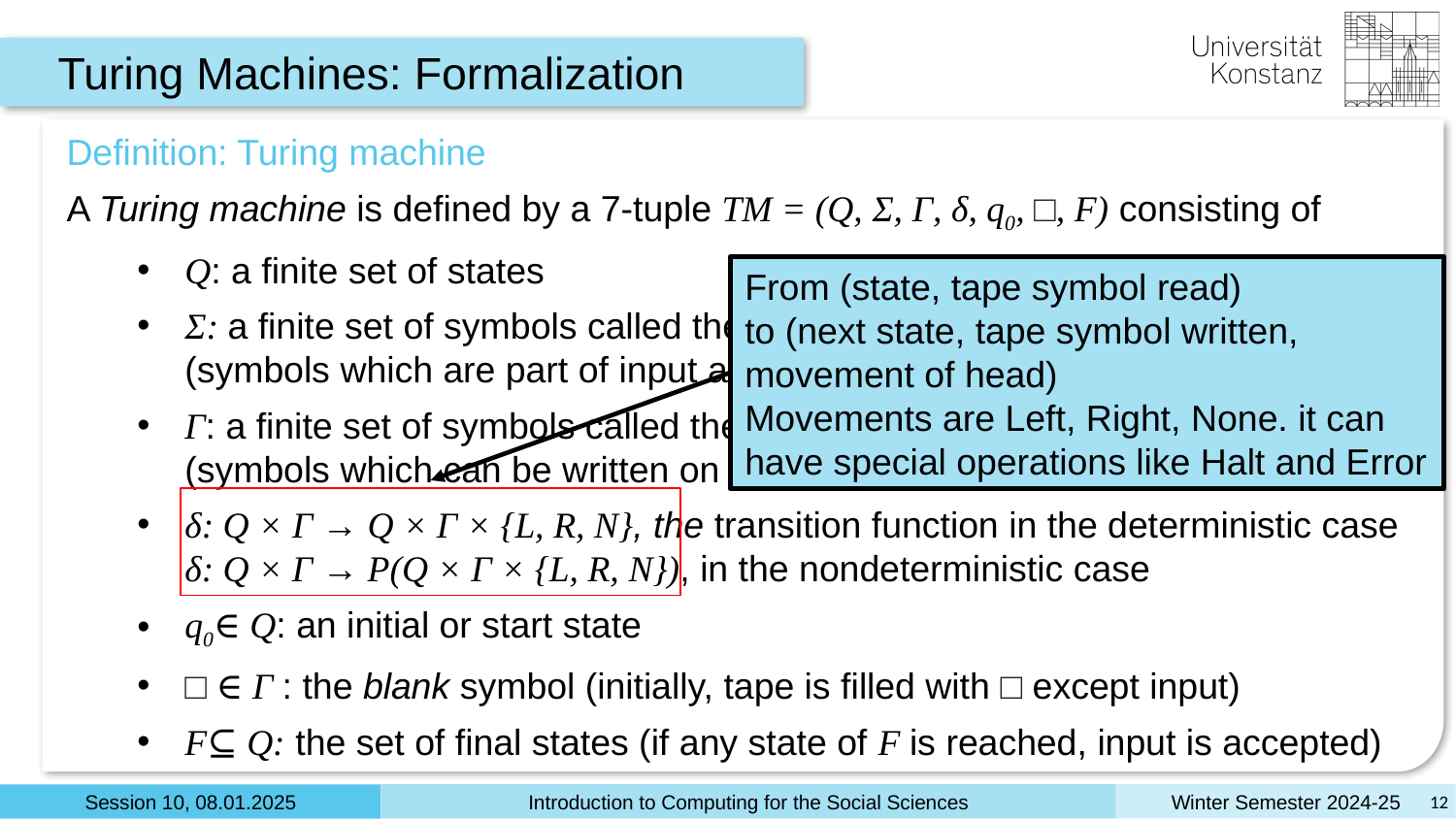

Turing Machines: Formalization

Definition: Turing machine
A Turing machine is defined by a 7-tuple TM = (Q, Σ, Γ, δ, q0, □, F) consisting of
Q: a finite set of states
Σ: a finite set of symbols called the input alphabet. Q ∩ Σ = ∅
(symbols which are part of input alphabet)
Γ: a finite set of symbols called the working alphabet. Σ ⊂ Γ
(symbols which can be written on the Tape)
δ: Q × Γ → Q × Γ × {L, R, N}, the transition function in the deterministic case
δ: Q × Γ → P(Q × Γ × {L, R, N}), in the nondeterministic case
q0∈ Q: an initial or start state
□ ∈ Γ : the blank symbol (initially, tape is filled with □ except input)
F⊆ Q: the set of final states (if any state of F is reached, input is accepted)
From (state, tape symbol read)
to (next state, tape symbol written,
movement of head)
Movements are Left, Right, None. it can have special operations like Halt and Error